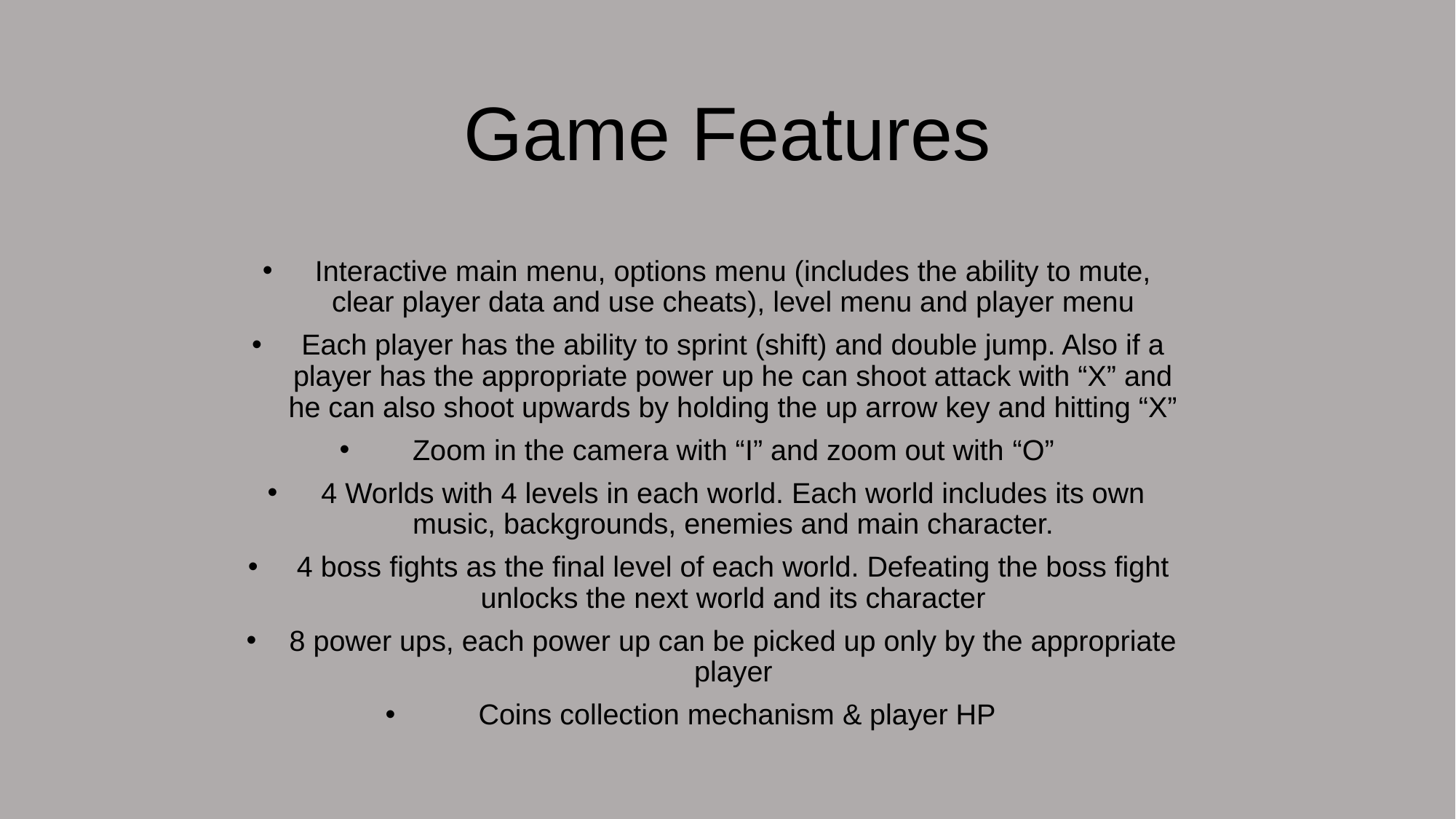

# Game Features
Interactive main menu, options menu (includes the ability to mute, clear player data and use cheats), level menu and player menu
Each player has the ability to sprint (shift) and double jump. Also if a player has the appropriate power up he can shoot attack with “X” and he can also shoot upwards by holding the up arrow key and hitting “X”
Zoom in the camera with “I” and zoom out with “O”
4 Worlds with 4 levels in each world. Each world includes its own music, backgrounds, enemies and main character.
4 boss fights as the final level of each world. Defeating the boss fight unlocks the next world and its character
8 power ups, each power up can be picked up only by the appropriate player
 Coins collection mechanism & player HP